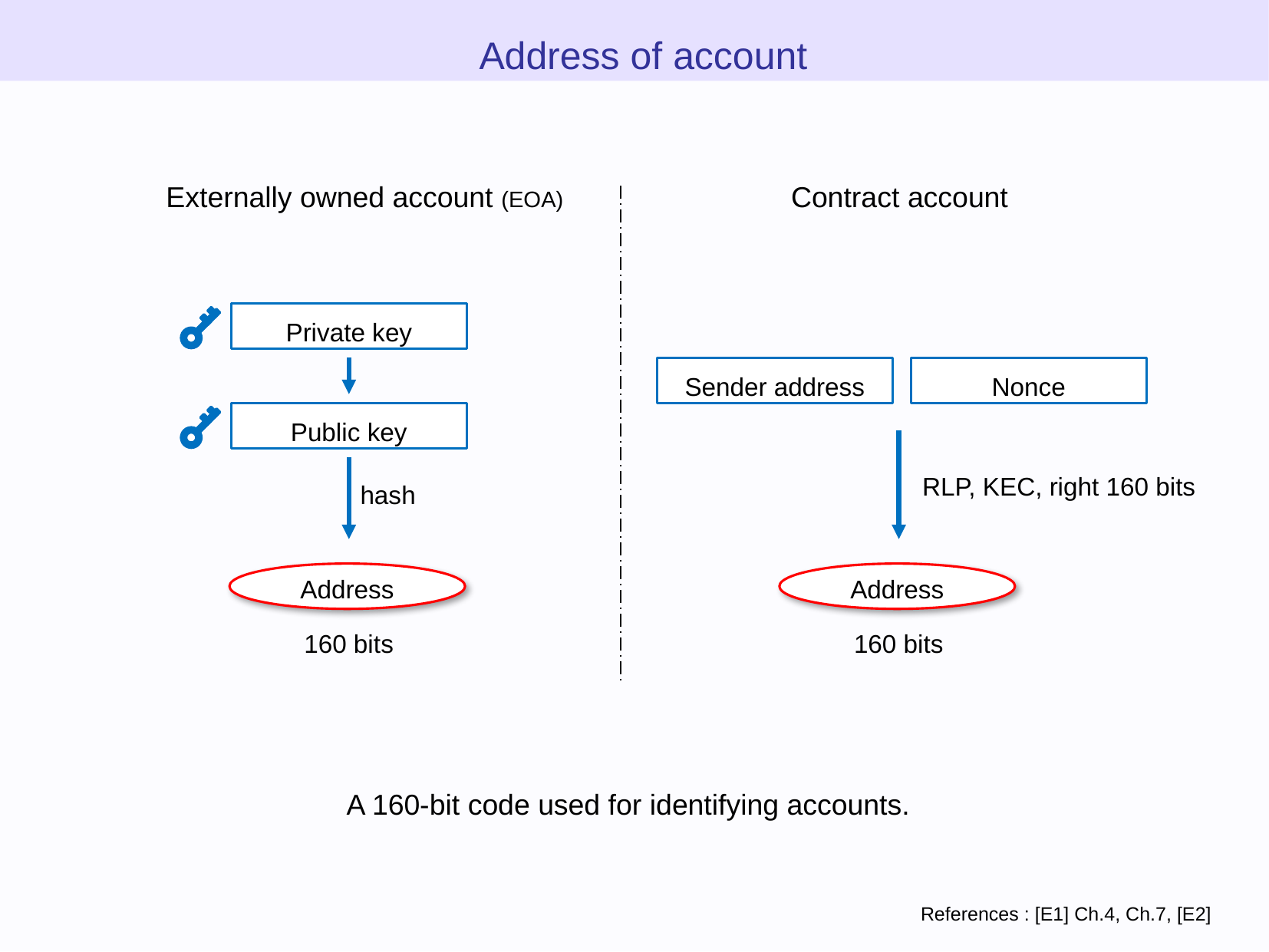

Address of account
Externally owned account (EOA)
Contract account

Private key

Sender address

Nonce

Public key

RLP, KEC, right 160 bits
hash
Address
Address

160 bits
160 bits
A 160-bit code used for identifying accounts.
References : [E1] Ch.4, Ch.7, [E2]